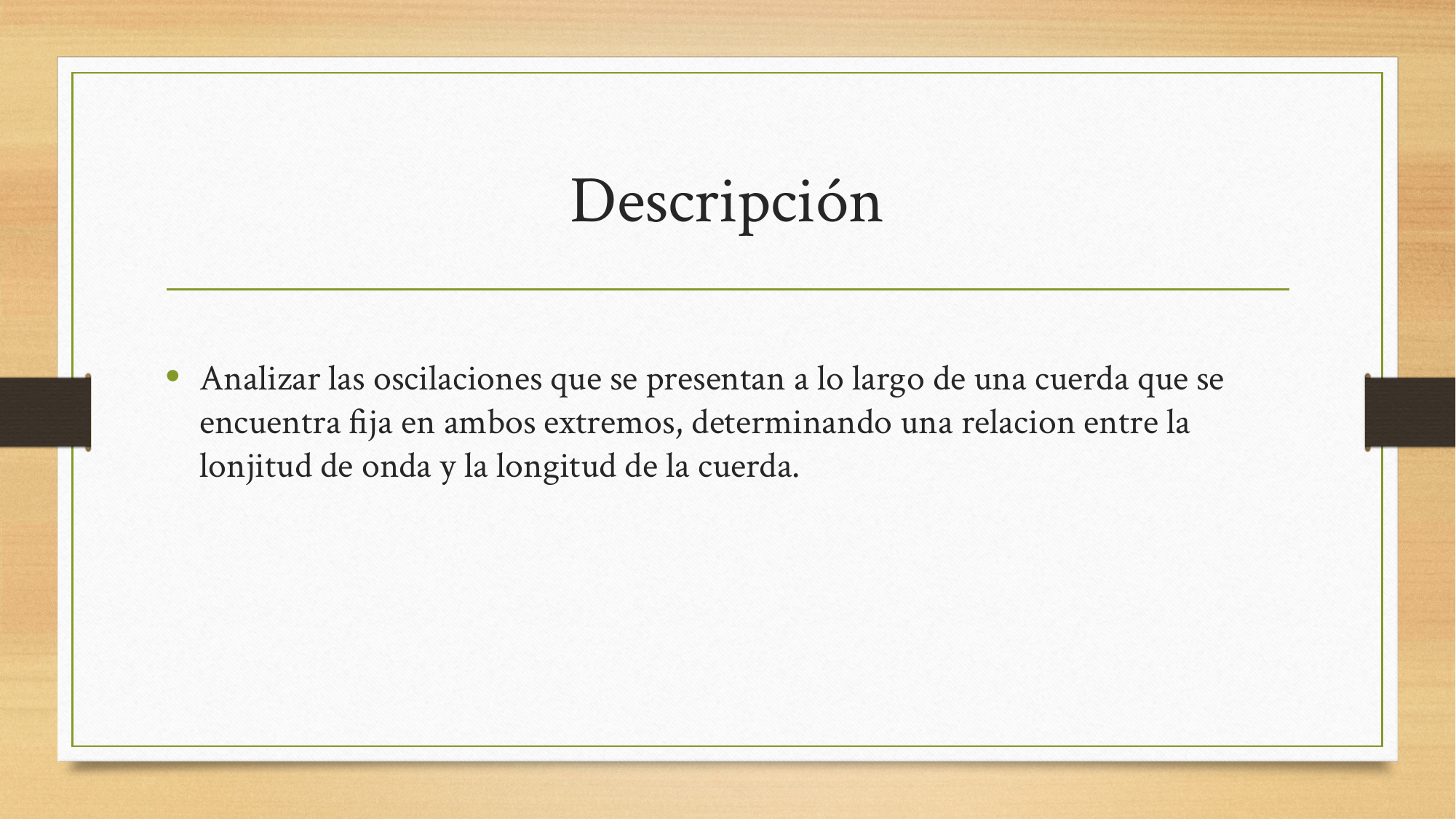

# Descripción
Analizar las oscilaciones que se presentan a lo largo de una cuerda que se encuentra fija en ambos extremos, determinando una relacion entre la lonjitud de onda y la longitud de la cuerda.